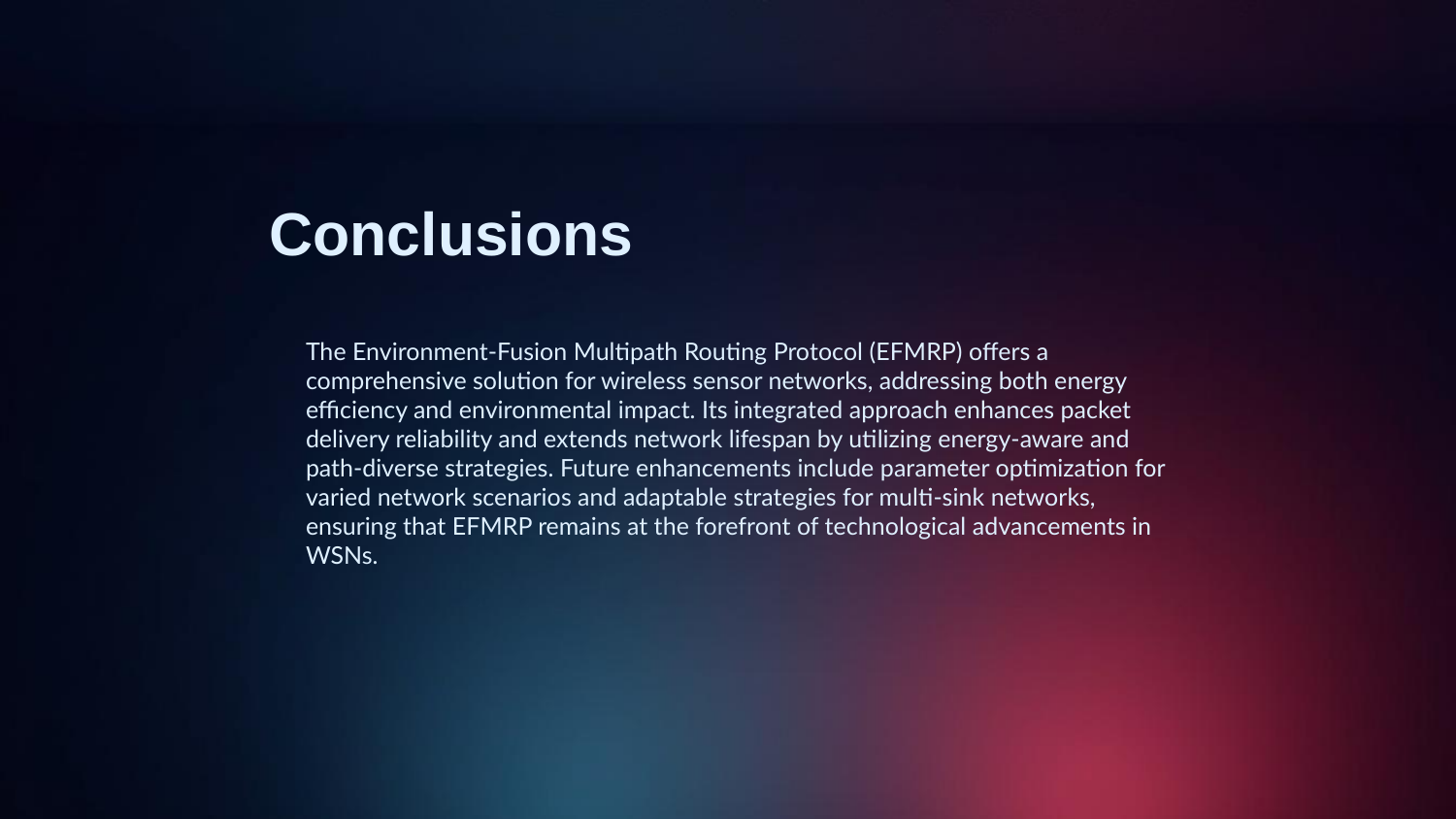

# Conclusions
The Environment-Fusion Multipath Routing Protocol (EFMRP) offers a comprehensive solution for wireless sensor networks, addressing both energy efficiency and environmental impact. Its integrated approach enhances packet delivery reliability and extends network lifespan by utilizing energy-aware and path-diverse strategies. Future enhancements include parameter optimization for varied network scenarios and adaptable strategies for multi-sink networks, ensuring that EFMRP remains at the forefront of technological advancements in WSNs.